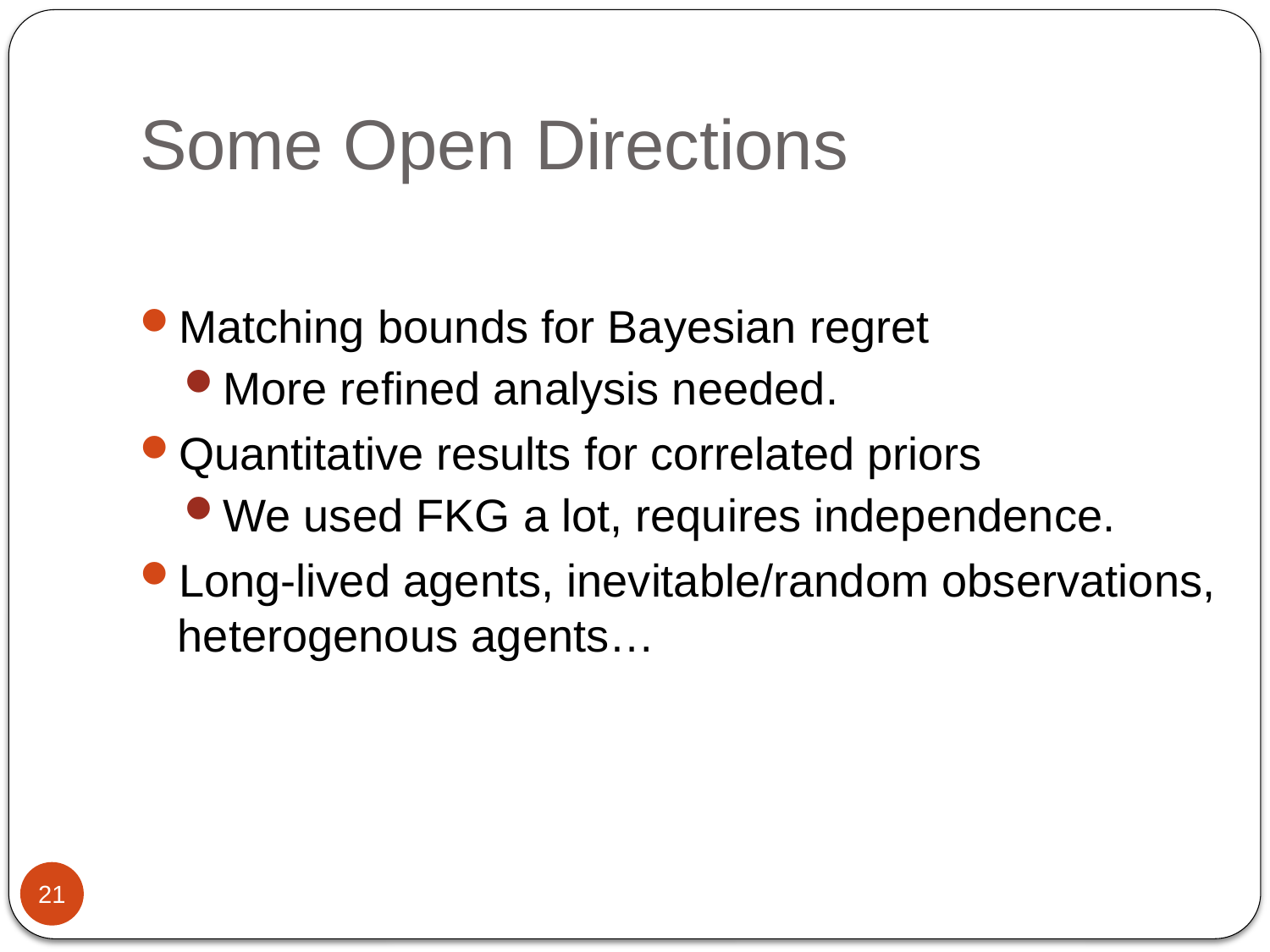

# Some Open Directions
Matching bounds for Bayesian regret
More refined analysis needed.
Quantitative results for correlated priors
We used FKG a lot, requires independence.
Long-lived agents, inevitable/random observations, heterogenous agents…

21